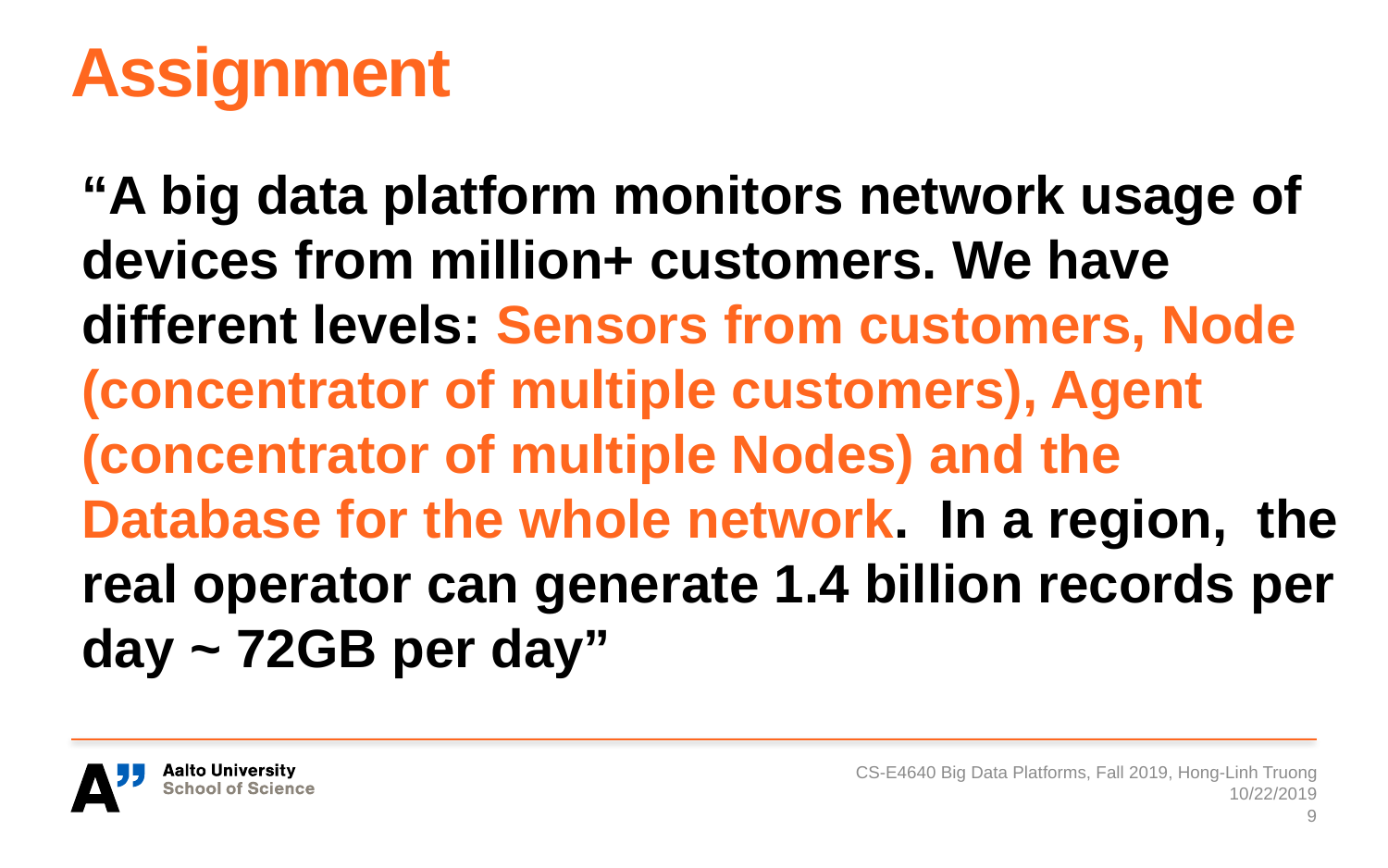

# Assignment
“A big data platform monitors network usage of devices from million+ customers. We have different levels: Sensors from customers, Node (concentrator of multiple customers), Agent (concentrator of multiple Nodes) and the Database for the whole network.  In a region,  the real operator can generate 1.4 billion records per day ~ 72GB per day”
CS-E4640 Big Data Platforms, Fall 2019, Hong-Linh Truong
10/22/2019
9